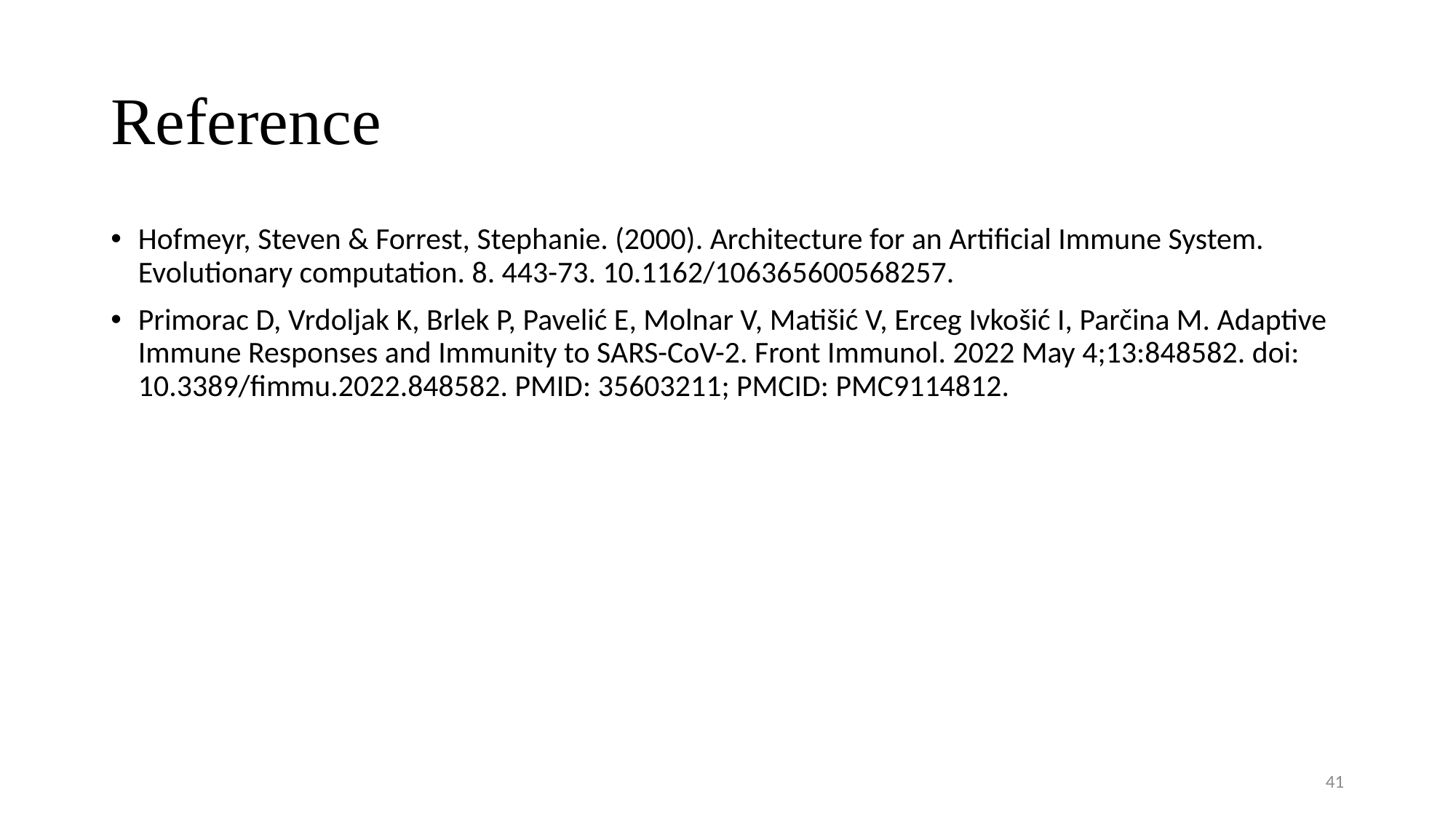

# Reference
Hofmeyr, Steven & Forrest, Stephanie. (2000). Architecture for an Artificial Immune System. Evolutionary computation. 8. 443-73. 10.1162/106365600568257.
Primorac D, Vrdoljak K, Brlek P, Pavelić E, Molnar V, Matišić V, Erceg Ivkošić I, Parčina M. Adaptive Immune Responses and Immunity to SARS-CoV-2. Front Immunol. 2022 May 4;13:848582. doi: 10.3389/fimmu.2022.848582. PMID: 35603211; PMCID: PMC9114812.
41